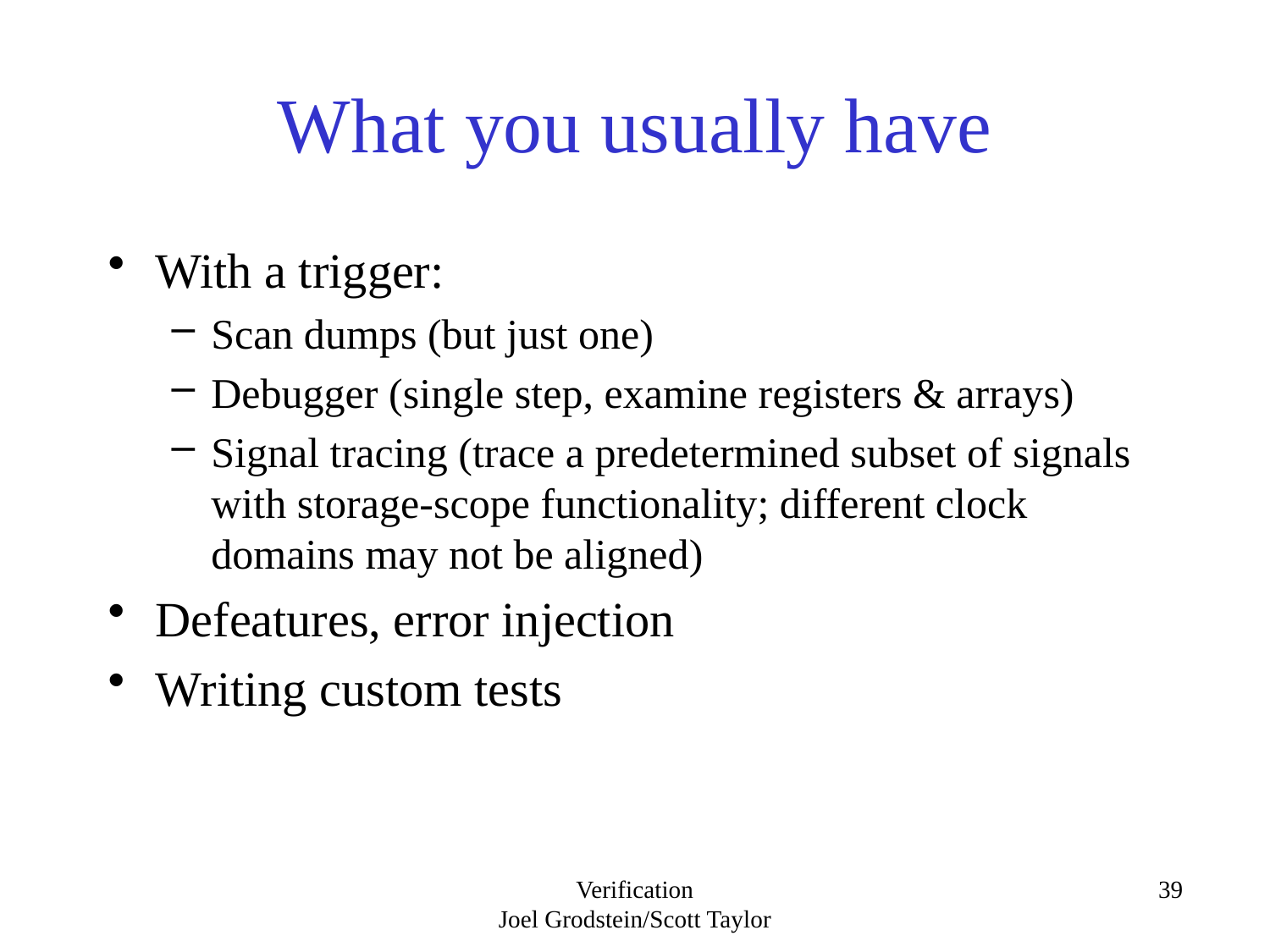

# What you usually have
With a trigger:
Scan dumps (but just one)
Debugger (single step, examine registers & arrays)
Signal tracing (trace a predetermined subset of signals with storage-scope functionality; different clock domains may not be aligned)
Defeatures, error injection
Writing custom tests
Verification
Joel Grodstein/Scott Taylor